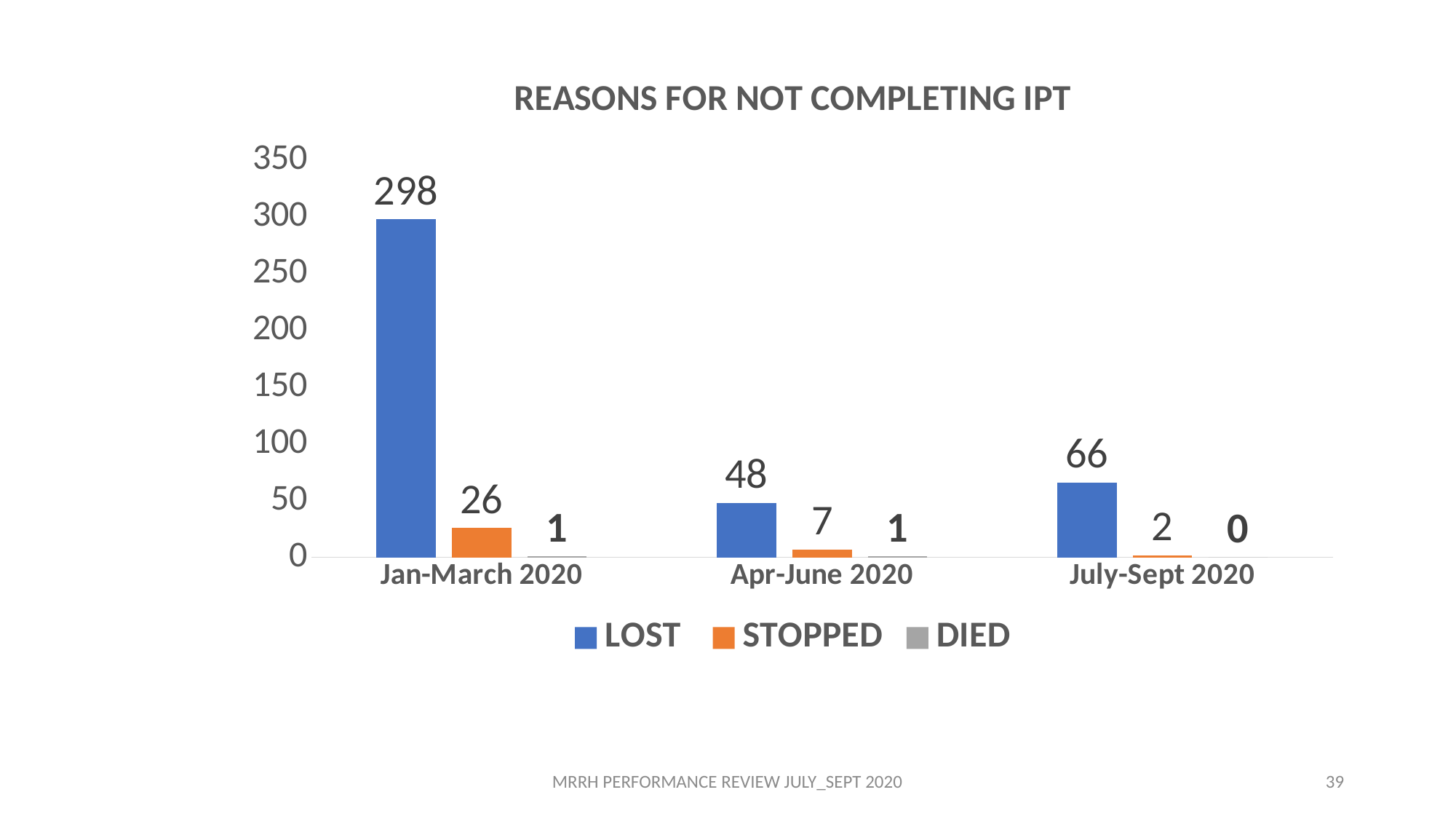

### Chart: REASONS FOR NOT COMPLETING IPT

| Category | LOST  | STOPPED | DIED |
|---|---|---|---|
| Jan-March 2020 | 298.0 | 26.0 | 1.0 |
| Apr-June 2020 | 48.0 | 7.0 | 1.0 |
| July-Sept 2020 | 66.0 | 2.0 | 0.0 |
MRRH PERFORMANCE REVIEW JULY_SEPT 2020
39